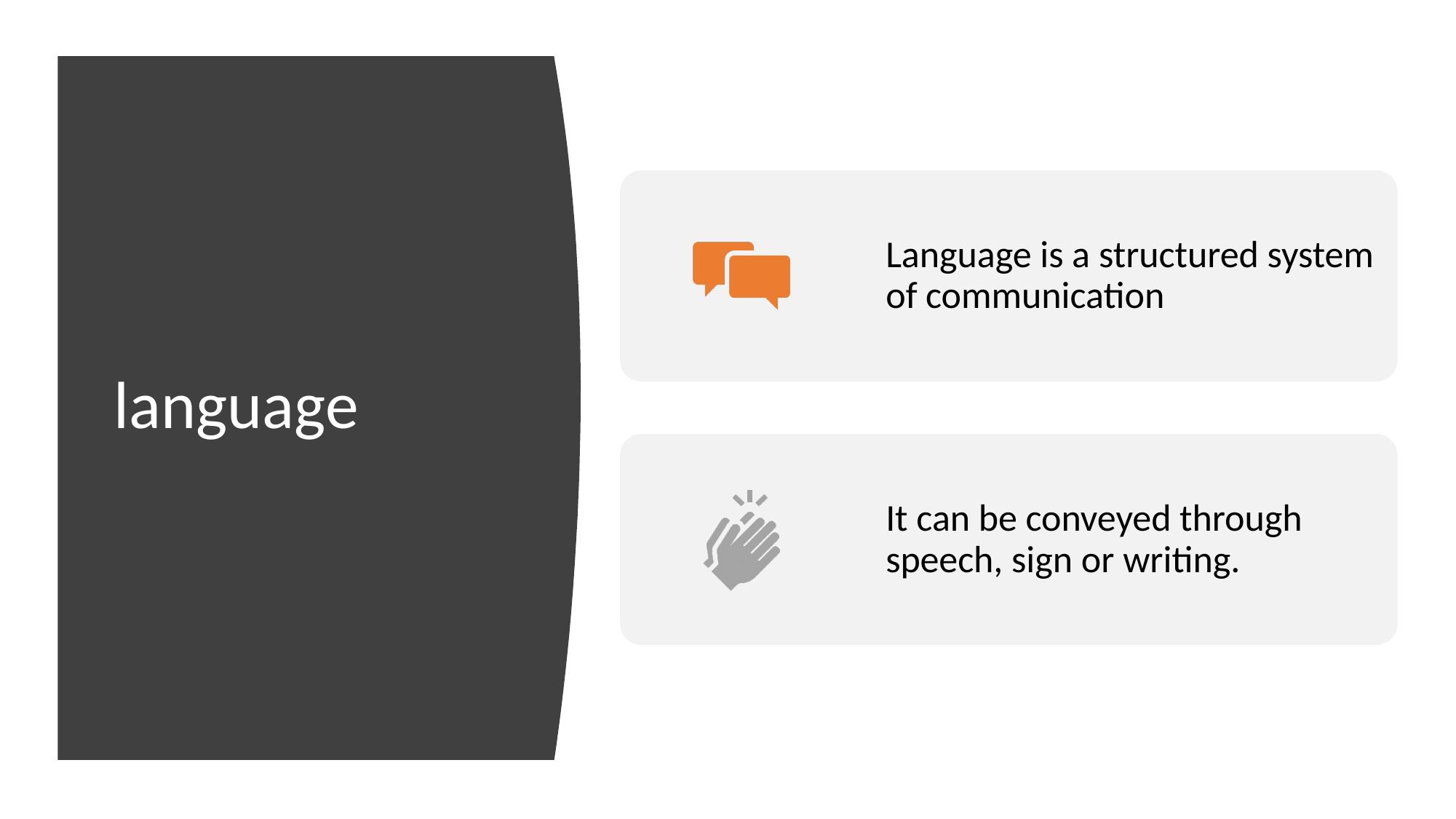

Language is a structured system of communication
It can be conveyed through speech, sign or writing.

# language